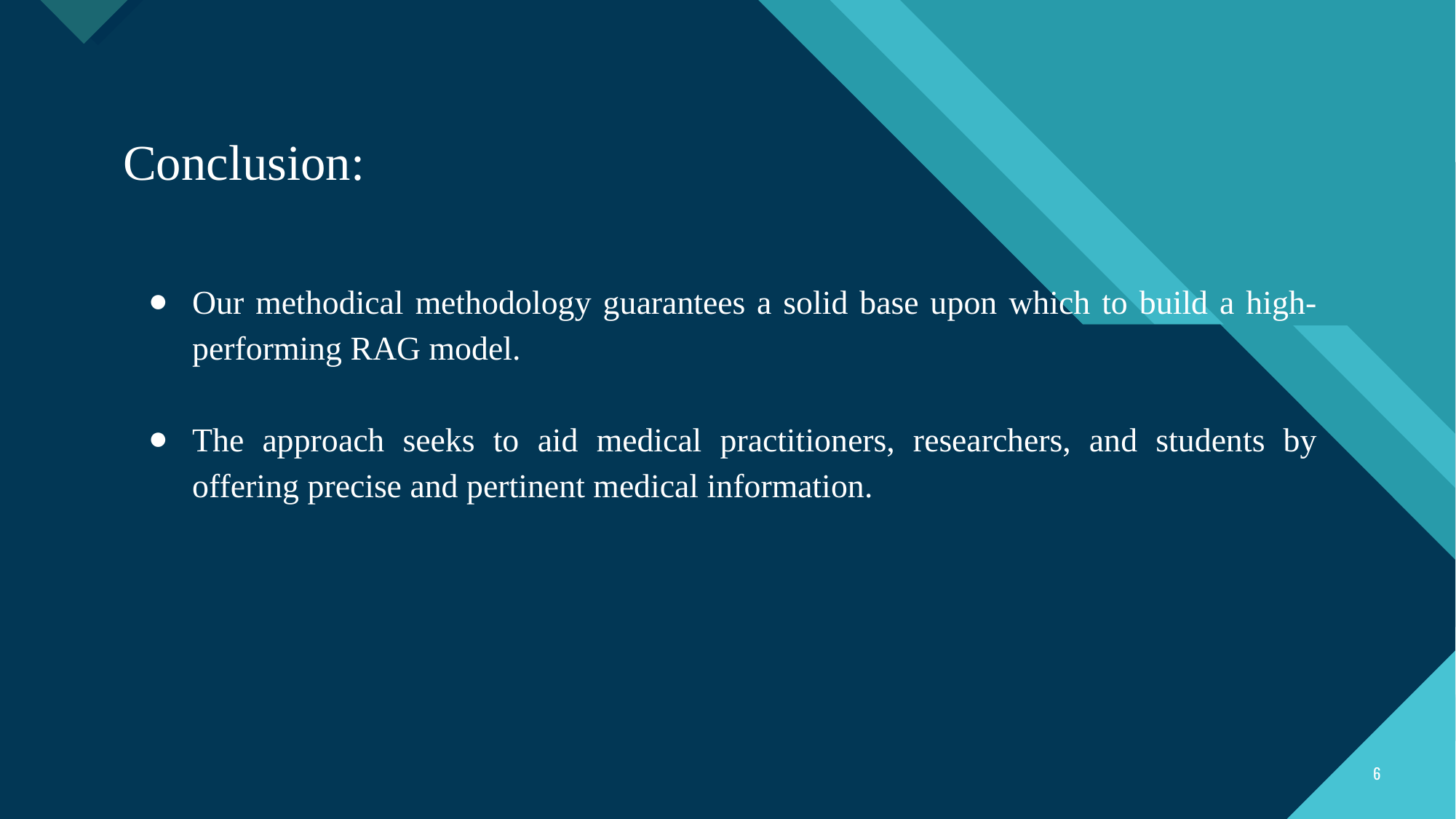

Conclusion:
Our methodical methodology guarantees a solid base upon which to build a high-performing RAG model.

The approach seeks to aid medical practitioners, researchers, and students by offering precise and pertinent medical information.

6